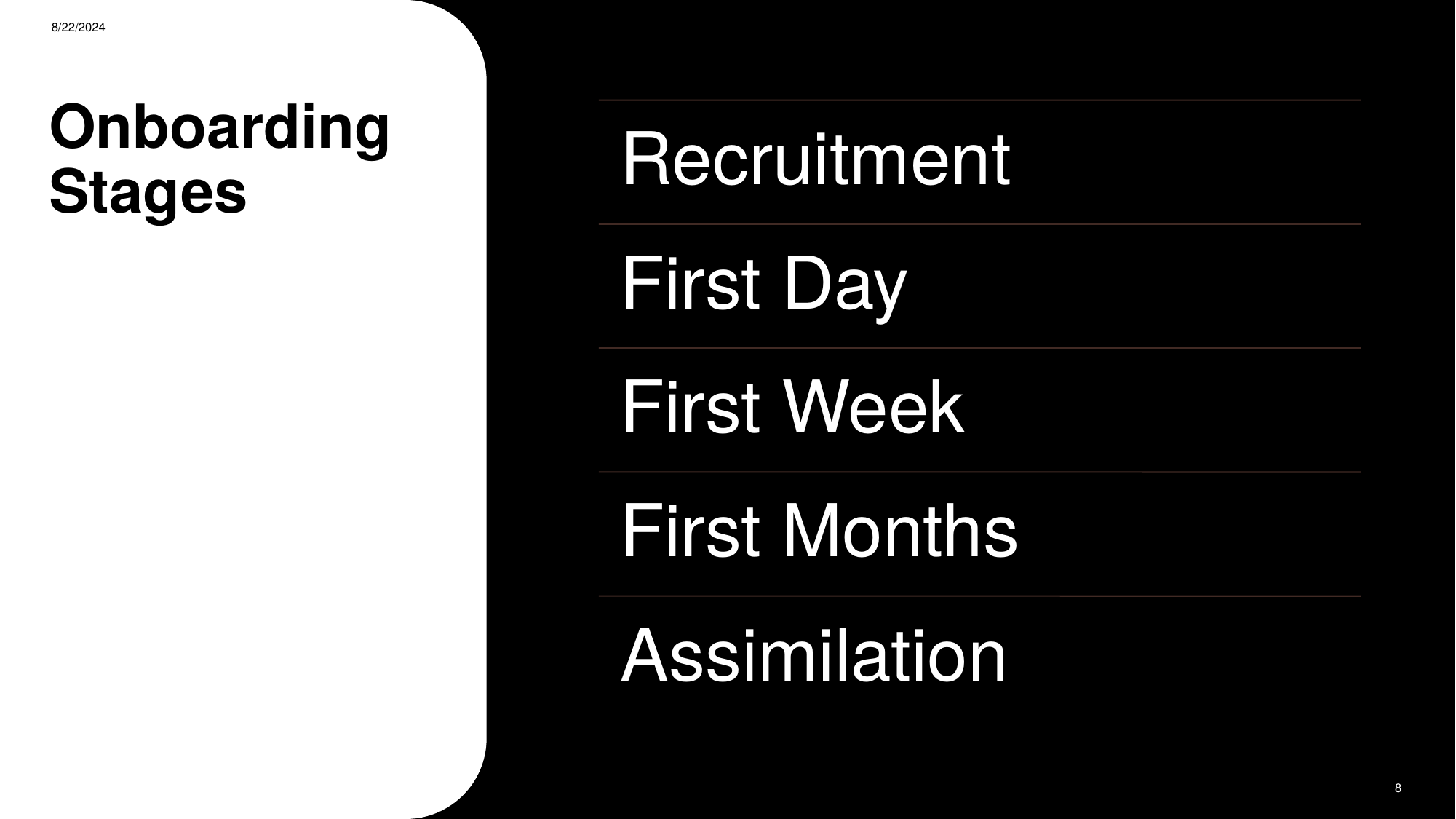

8/22/2024
# Onboarding Stages
Recruitment
First Day
First Week
First Months
Assimilation
8